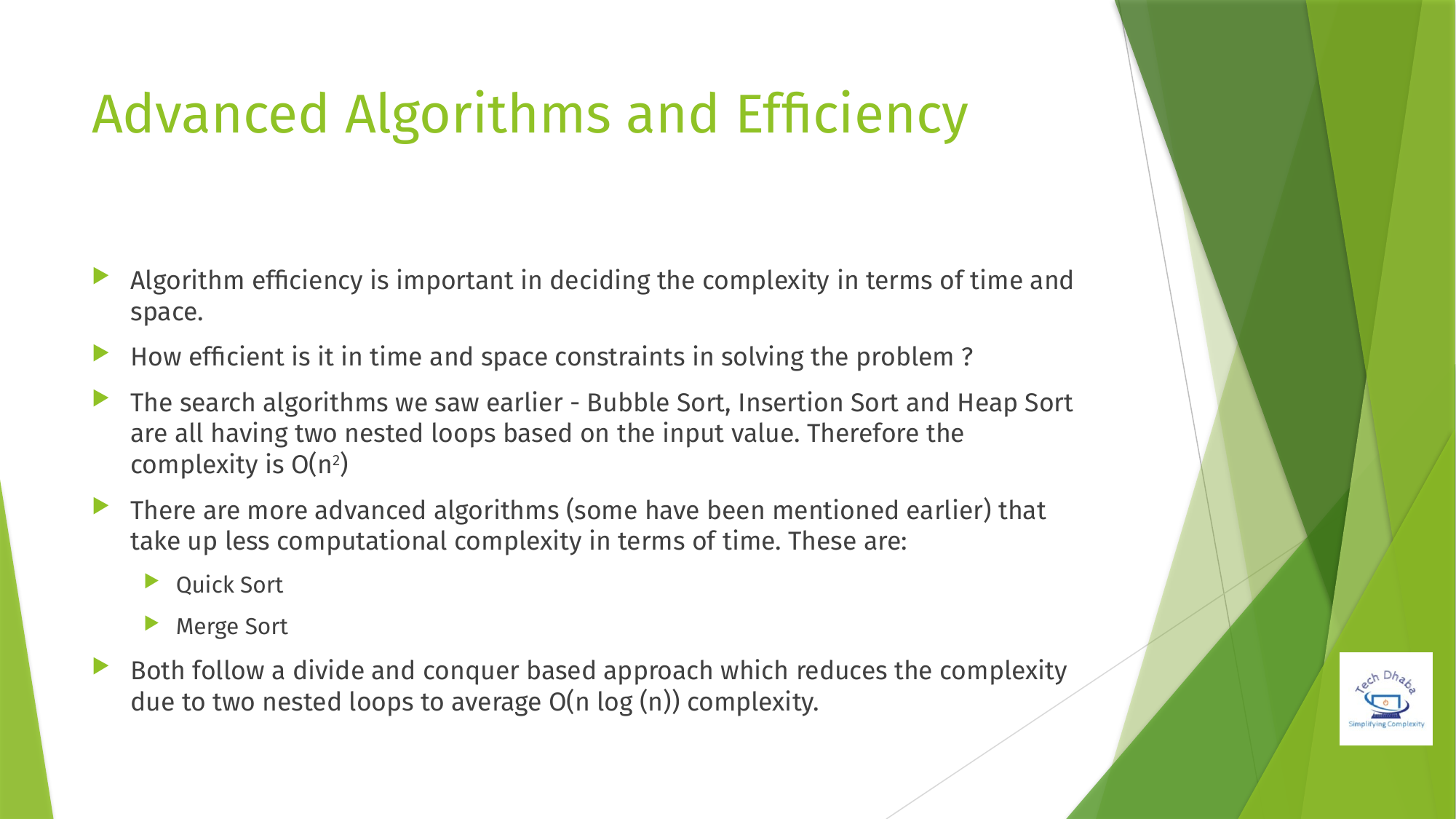

# Advanced Algorithms and Efficiency
Algorithm efficiency is important in deciding the complexity in terms of time and space.
How efficient is it in time and space constraints in solving the problem ?
The search algorithms we saw earlier - Bubble Sort, Insertion Sort and Heap Sort are all having two nested loops based on the input value. Therefore the complexity is O(n2)
There are more advanced algorithms (some have been mentioned earlier) that take up less computational complexity in terms of time. These are:
Quick Sort
Merge Sort
Both follow a divide and conquer based approach which reduces the complexity due to two nested loops to average O(n log (n)) complexity.